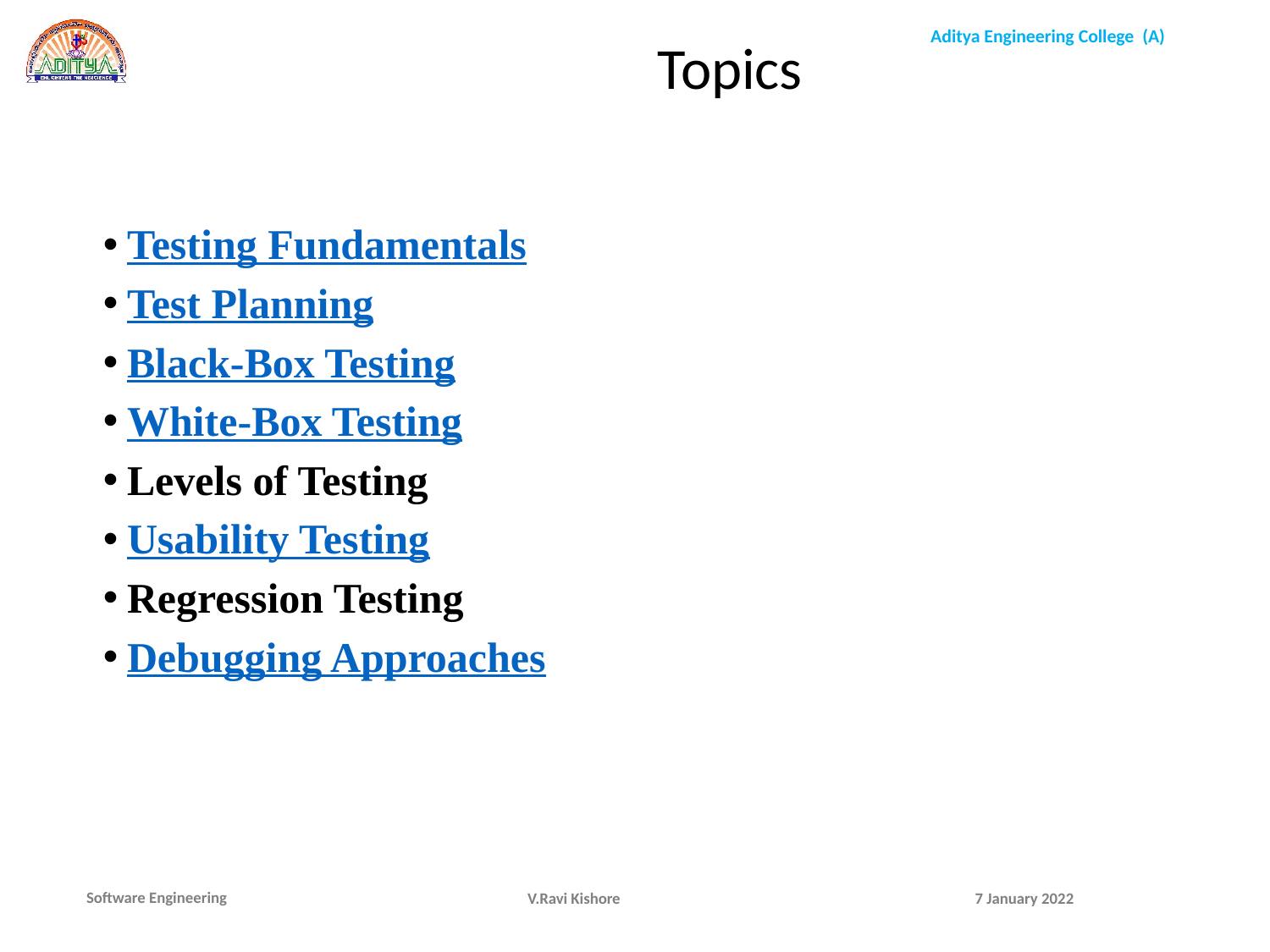

Topics
Testing Fundamentals
Test Planning
Black-Box Testing
White-Box Testing
Levels of Testing
Usability Testing
Regression Testing
Debugging Approaches

V.Ravi Kishore
7 January 2022